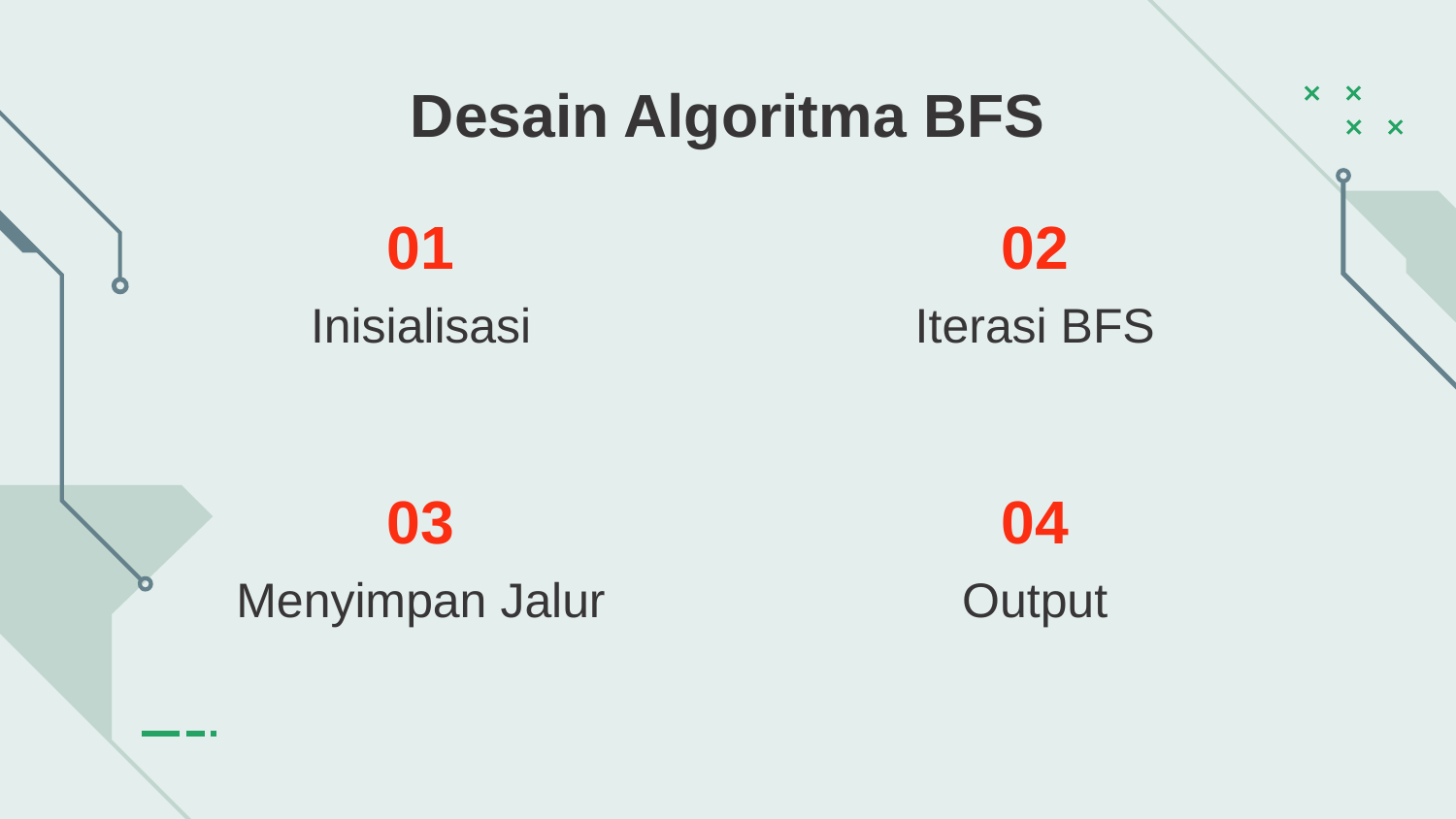

Desain Algoritma BFS
# 01
02
Inisialisasi
Iterasi BFS
03
04
Menyimpan Jalur
Output